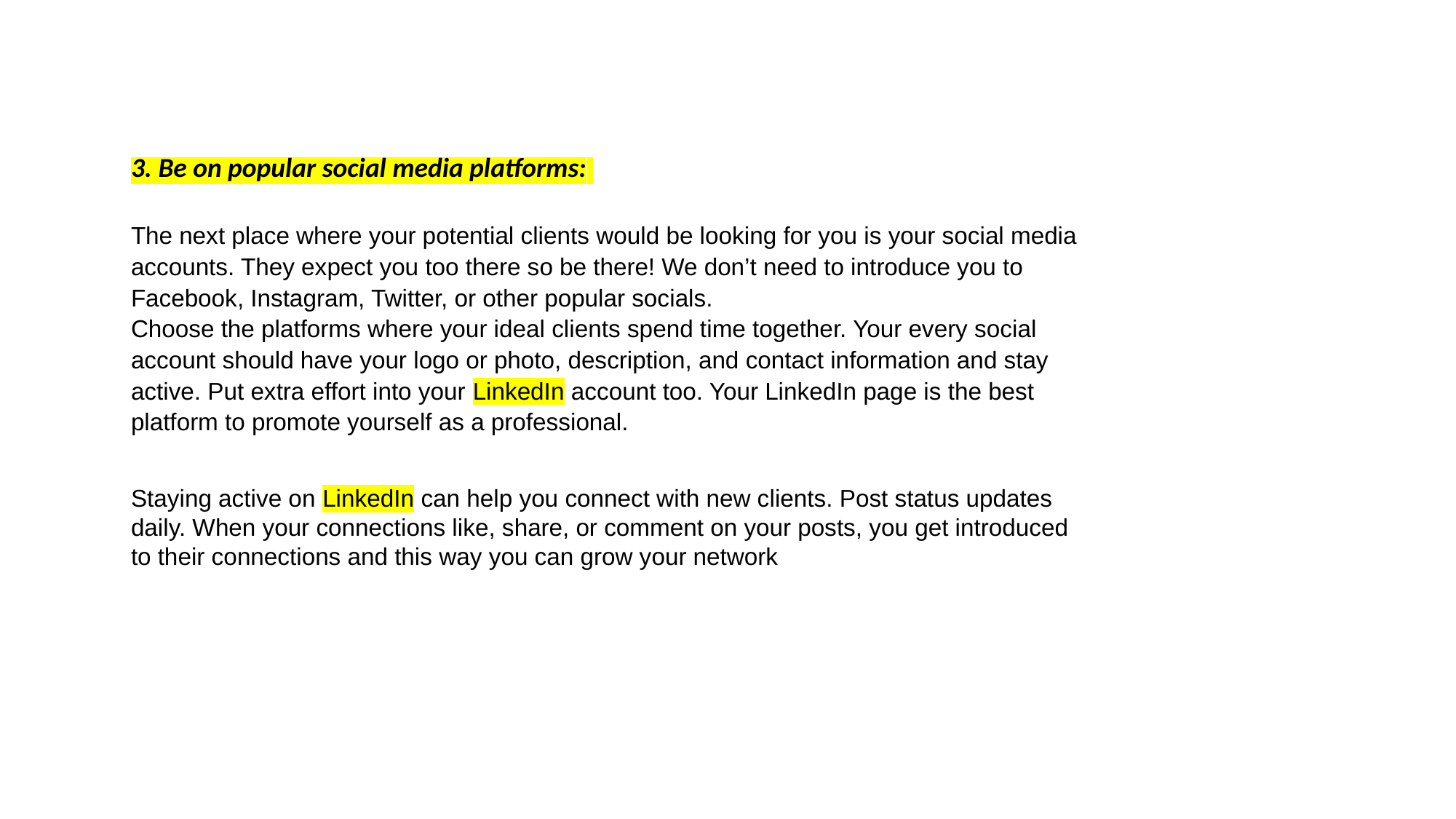

3. Be on popular social media platforms:

The next place where your potential clients would be looking for you is your social media accounts. They expect you too there so be there! We don’t need to introduce you to Facebook, Instagram, Twitter, or other popular socials.
Choose the platforms where your ideal clients spend time together. Your every social account should have your logo or photo, description, and contact information and stay active. Put extra effort into your LinkedIn account too. Your LinkedIn page is the best platform to promote yourself as a professional.

Staying active on LinkedIn can help you connect with new clients. Post status updates daily. When your connections like, share, or comment on your posts, you get introduced to their connections and this way you can grow your network